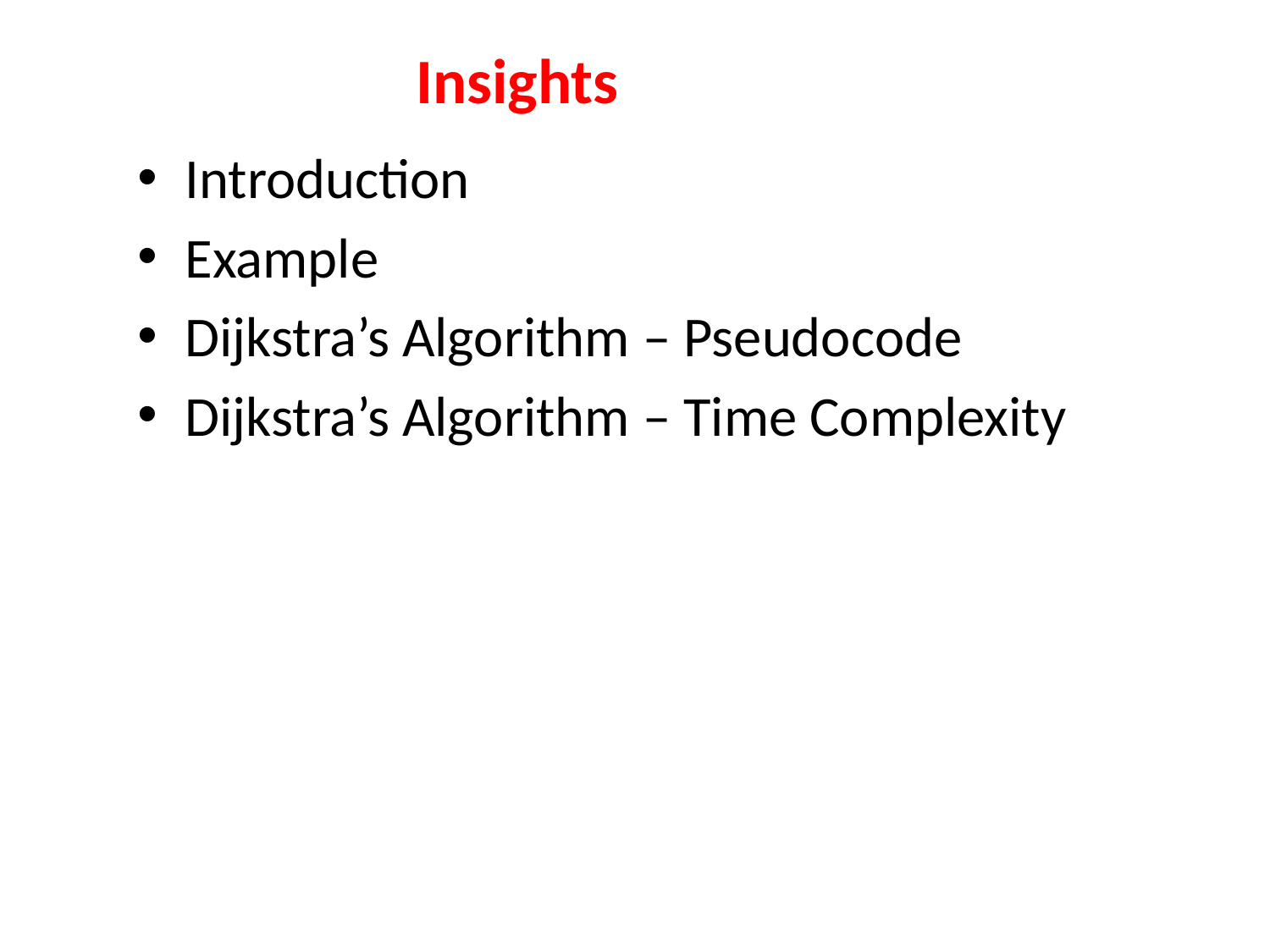

Insights
Introduction
Example
Dijkstra’s Algorithm – Pseudocode
Dijkstra’s Algorithm – Time Complexity